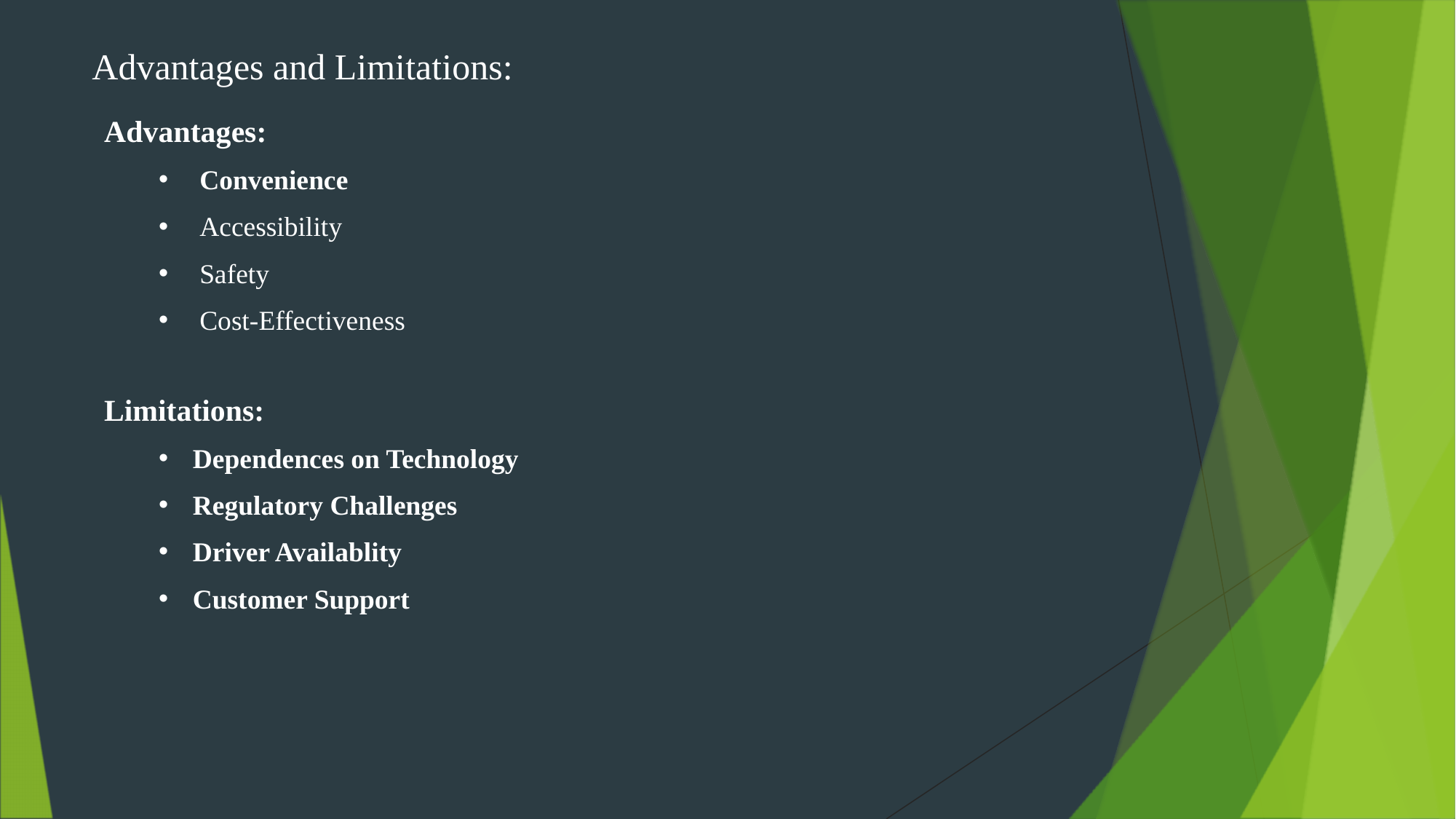

Advantages and Limitations:
Advantages:
Convenience
Accessibility
Safety
Cost-Effectiveness

Limitations:
Dependences on Technology
Regulatory Challenges
Driver Availablity
Customer Support